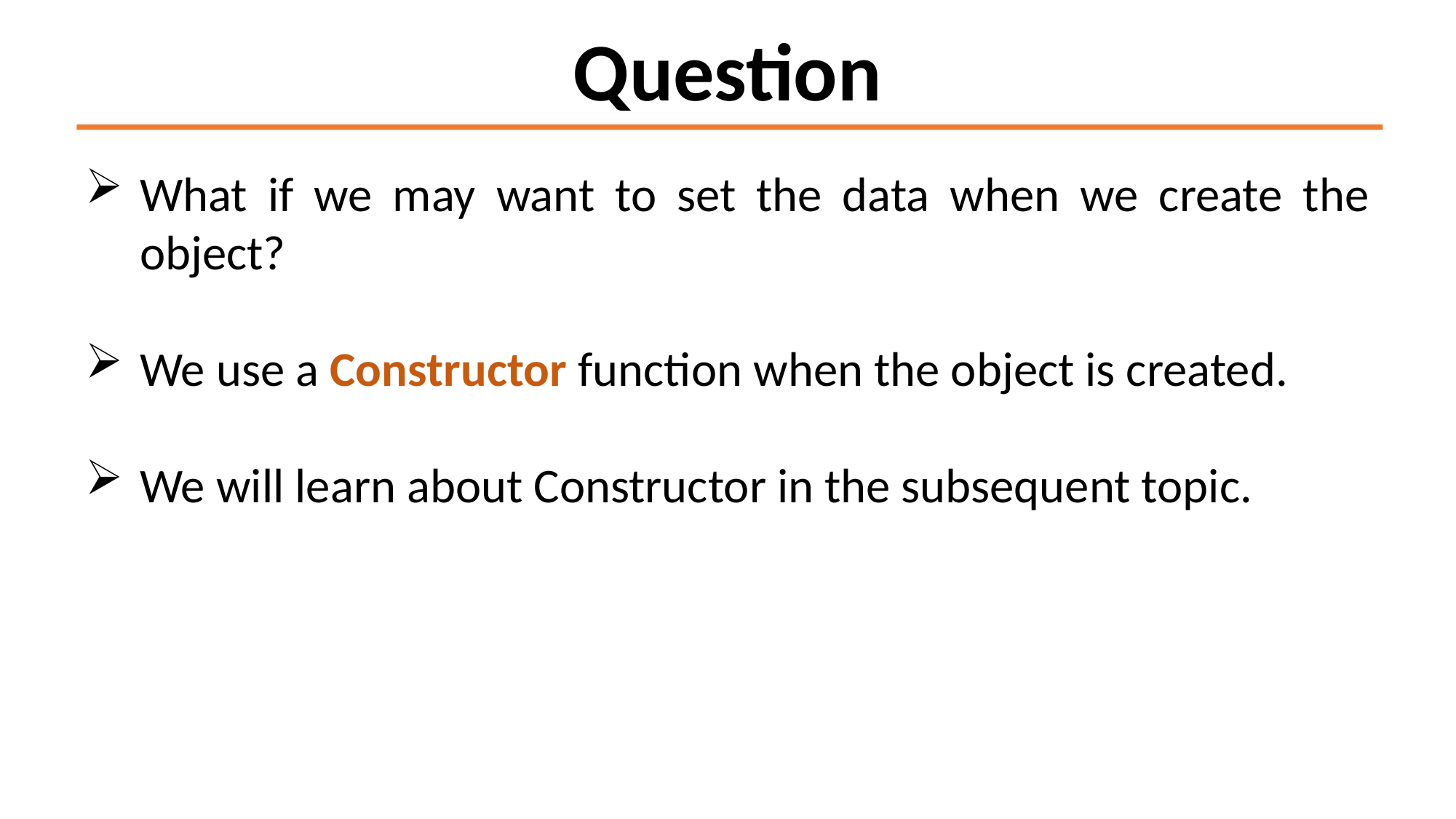

Question

What if we may want to set the data when we create the object?

We use a Constructor function when the object is created.

We will learn about Constructor in the subsequent topic.